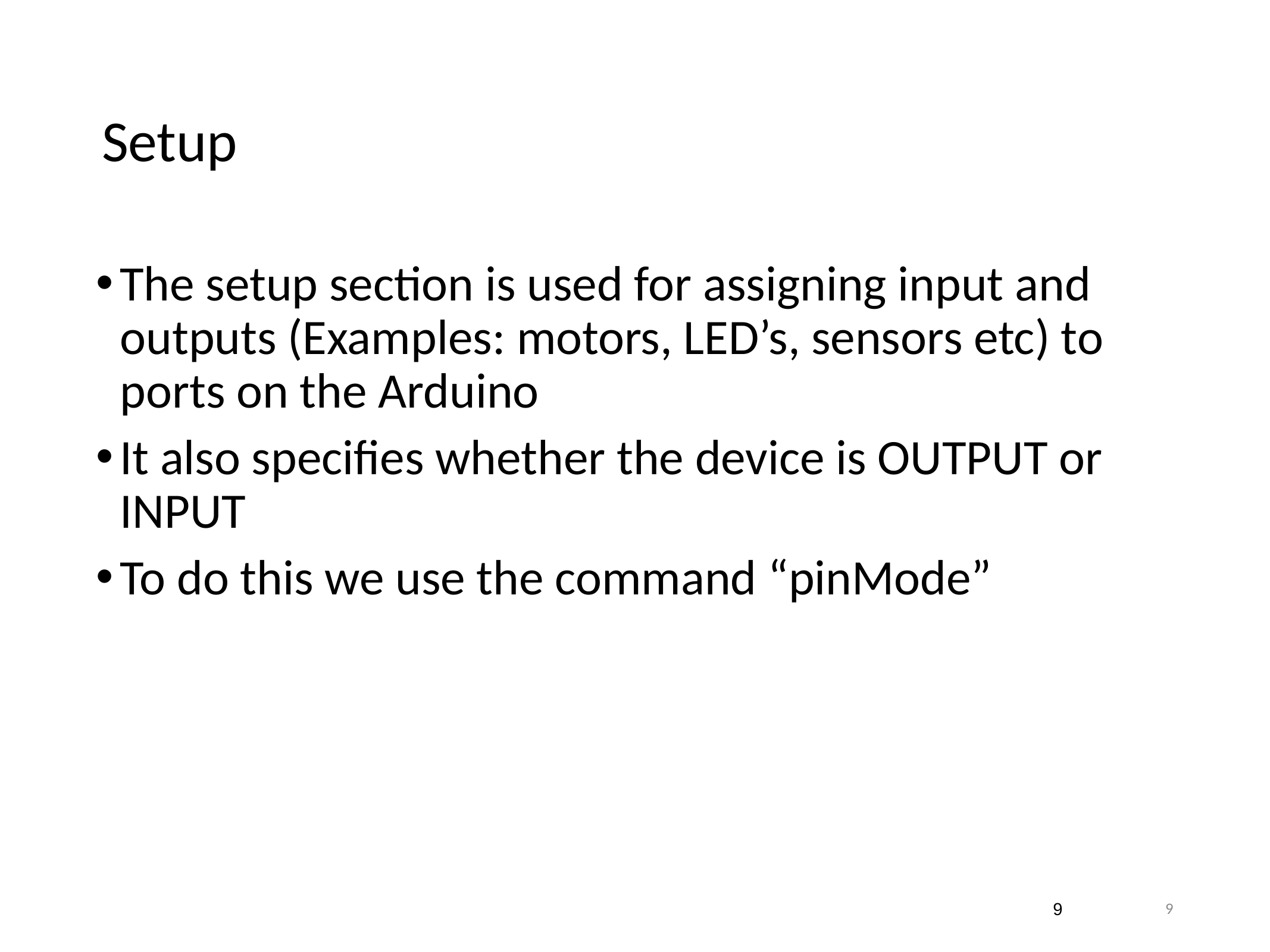

# Setup
The setup section is used for assigning input and outputs (Examples: motors, LED’s, sensors etc) to ports on the Arduino
It also specifies whether the device is OUTPUT or INPUT
To do this we use the command “pinMode”
9
9